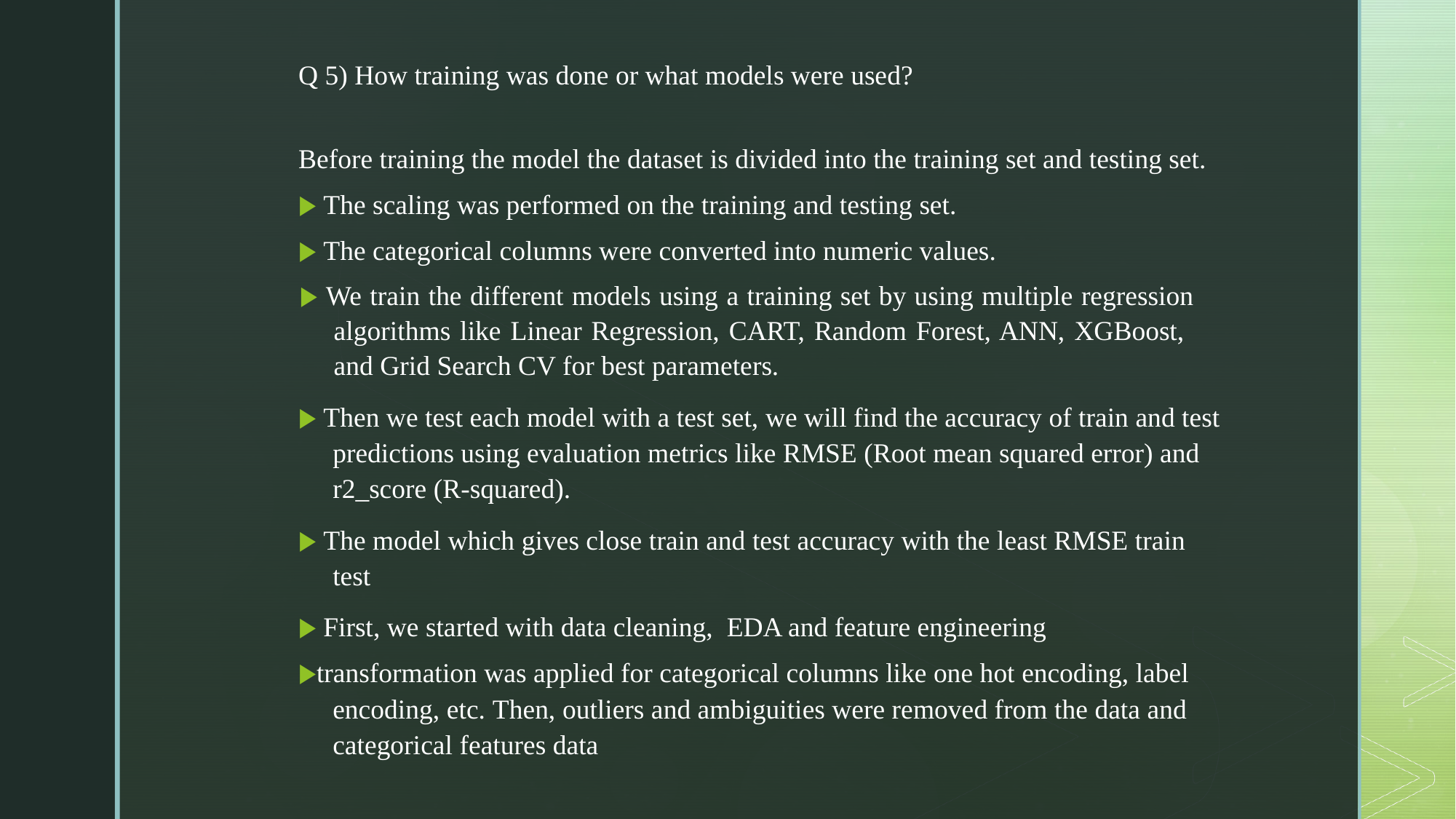

Q 5) How training was done or what models were used?
Before training the model the dataset is divided into the training set and testing set.
▶ The scaling was performed on the training and testing set.
▶ The categorical columns were converted into numeric values.
▶ We train the different models using a training set by using multiple regression algorithms like Linear Regression, CART, Random Forest, ANN, XGBoost,  and Grid Search CV for best parameters.
▶ Then we test each model with a test set, we will find the accuracy of train and test predictions using evaluation metrics like RMSE (Root mean squared error) and r2_score (R-squared).
▶ The model which gives close train and test accuracy with the least RMSE train test
▶ First, we started with data cleaning,  EDA and feature engineering
▶transformation was applied for categorical columns like one hot encoding, label encoding, etc. Then, outliers and ambiguities were removed from the data and categorical features data